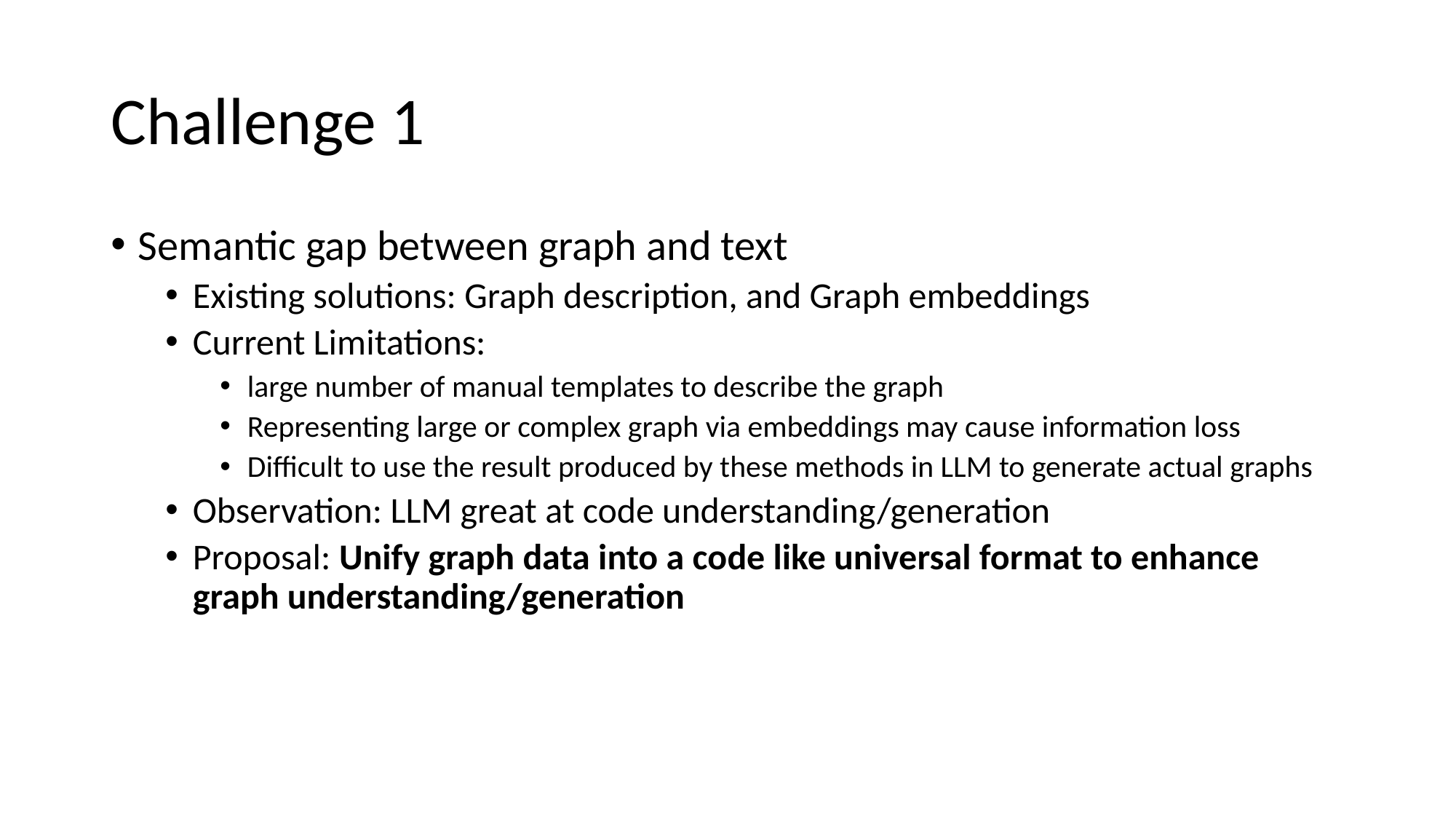

# Challenge 1
Semantic gap between graph and text
Existing solutions: Graph description, and Graph embeddings
Current Limitations:
large number of manual templates to describe the graph
Representing large or complex graph via embeddings may cause information loss
Difficult to use the result produced by these methods in LLM to generate actual graphs
Observation: LLM great at code understanding/generation
Proposal: Unify graph data into a code like universal format to enhance graph understanding/generation